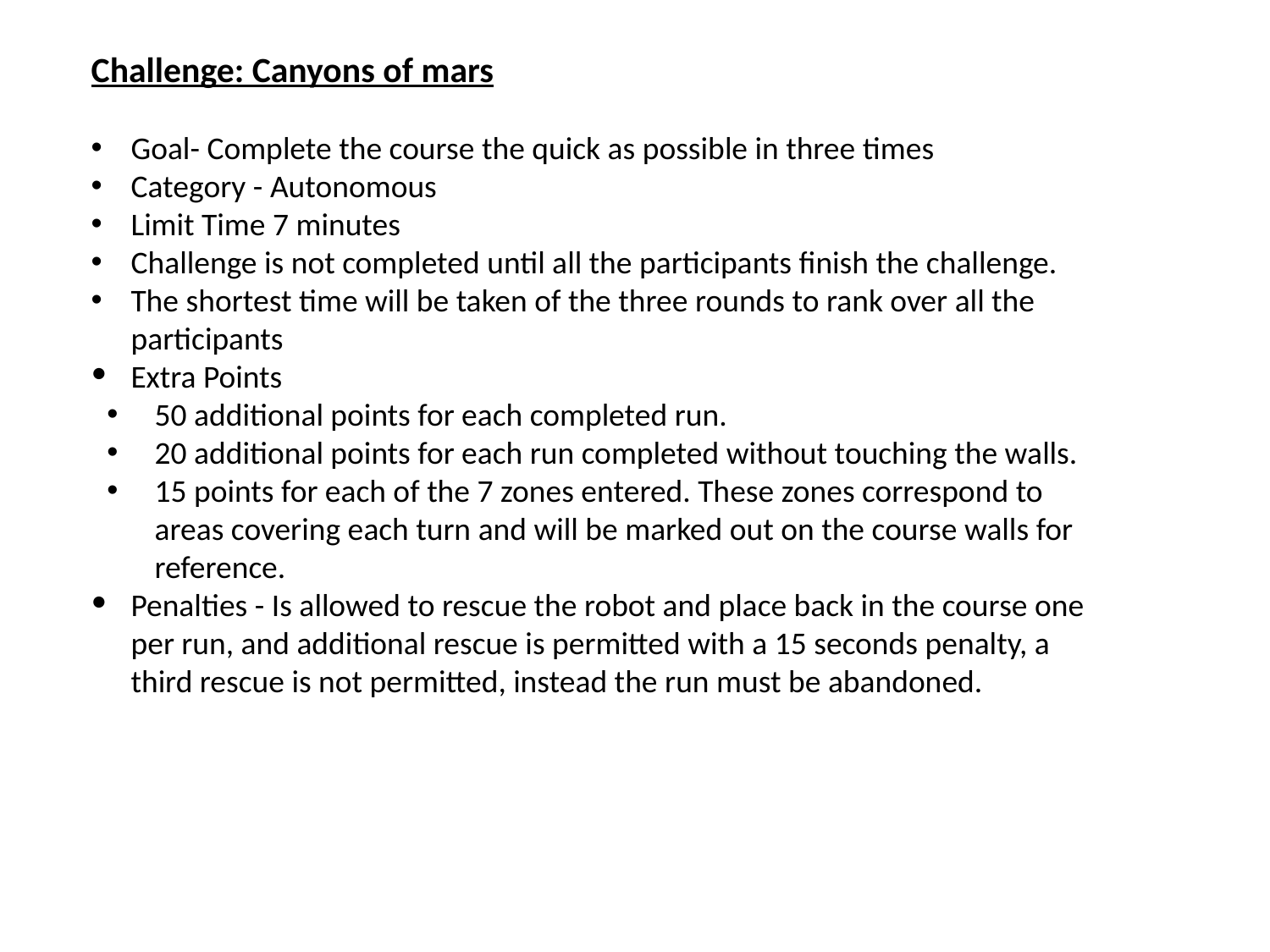

Challenge: Canyons of mars

Goal- Complete the course the quick as possible in three times
Category - Autonomous
Limit Time 7 minutes
Challenge is not completed until all the participants finish the challenge.
The shortest time will be taken of the three rounds to rank over all the participants
Extra Points
50 additional points for each completed run.
20 additional points for each run completed without touching the walls.
15 points for each of the 7 zones entered. These zones correspond to areas covering each turn and will be marked out on the course walls for reference.
Penalties - Is allowed to rescue the robot and place back in the course one per run, and additional rescue is permitted with a 15 seconds penalty, a third rescue is not permitted, instead the run must be abandoned.